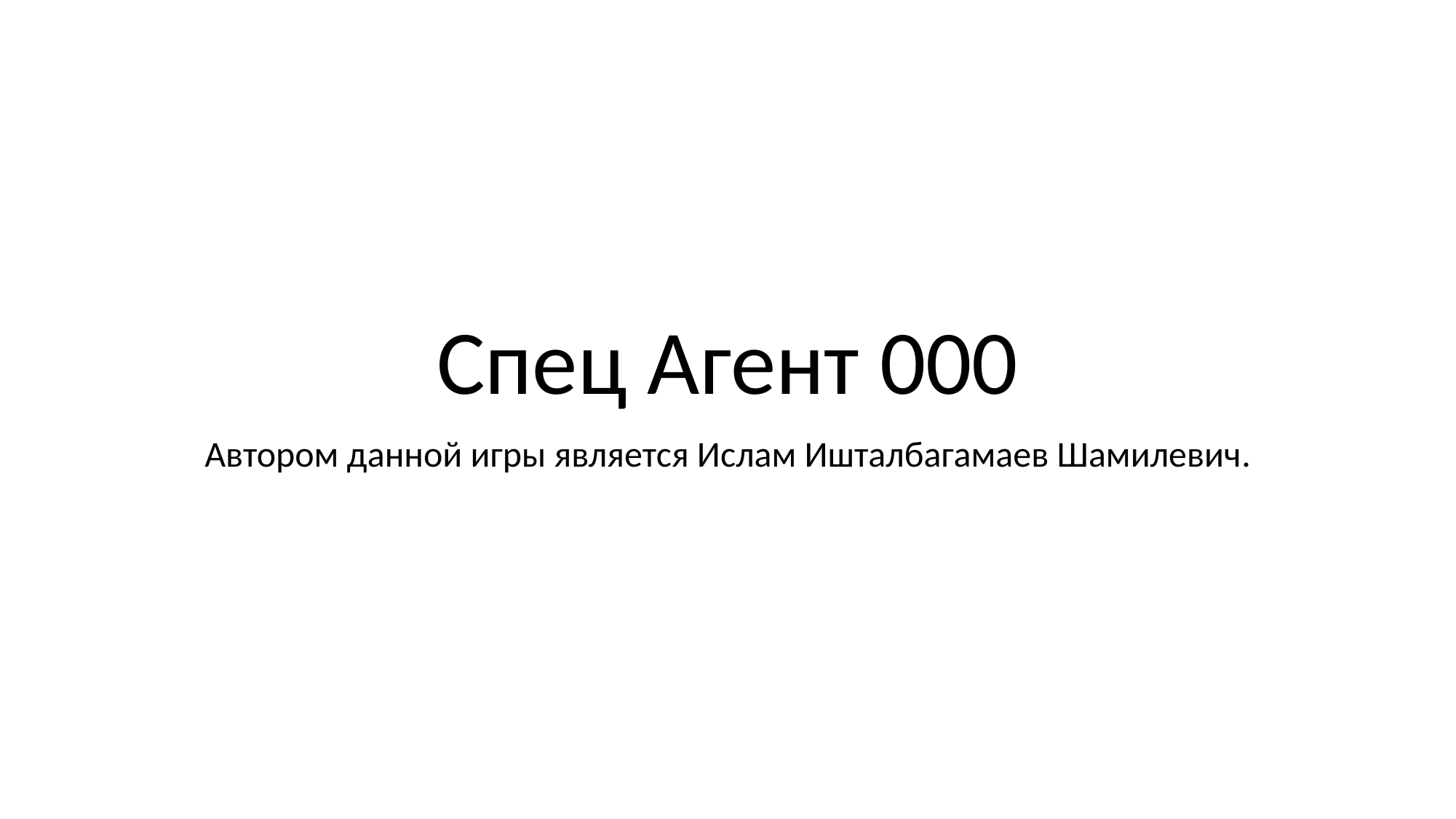

# Спец Агент 000
Автором данной игры является Ислам Ишталбагамаев Шамилевич.